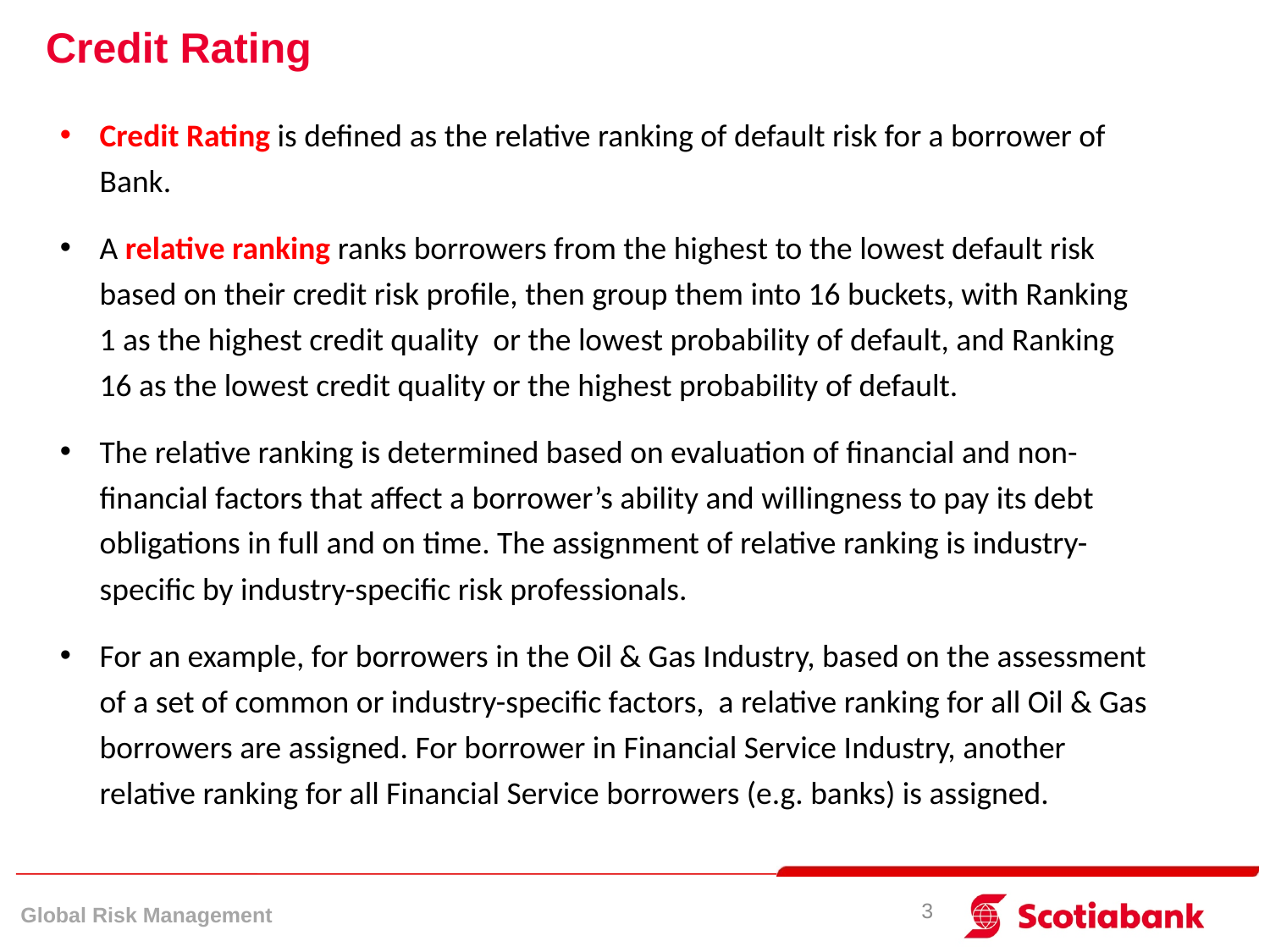

# Credit Rating
Credit Rating is defined as the relative ranking of default risk for a borrower of Bank.
A relative ranking ranks borrowers from the highest to the lowest default risk based on their credit risk profile, then group them into 16 buckets, with Ranking 1 as the highest credit quality  or the lowest probability of default, and Ranking 16 as the lowest credit quality or the highest probability of default.
The relative ranking is determined based on evaluation of financial and non-financial factors that affect a borrower’s ability and willingness to pay its debt obligations in full and on time. The assignment of relative ranking is industry-specific by industry-specific risk professionals.
For an example, for borrowers in the Oil & Gas Industry, based on the assessment of a set of common or industry-specific factors,  a relative ranking for all Oil & Gas borrowers are assigned. For borrower in Financial Service Industry, another relative ranking for all Financial Service borrowers (e.g. banks) is assigned.
3